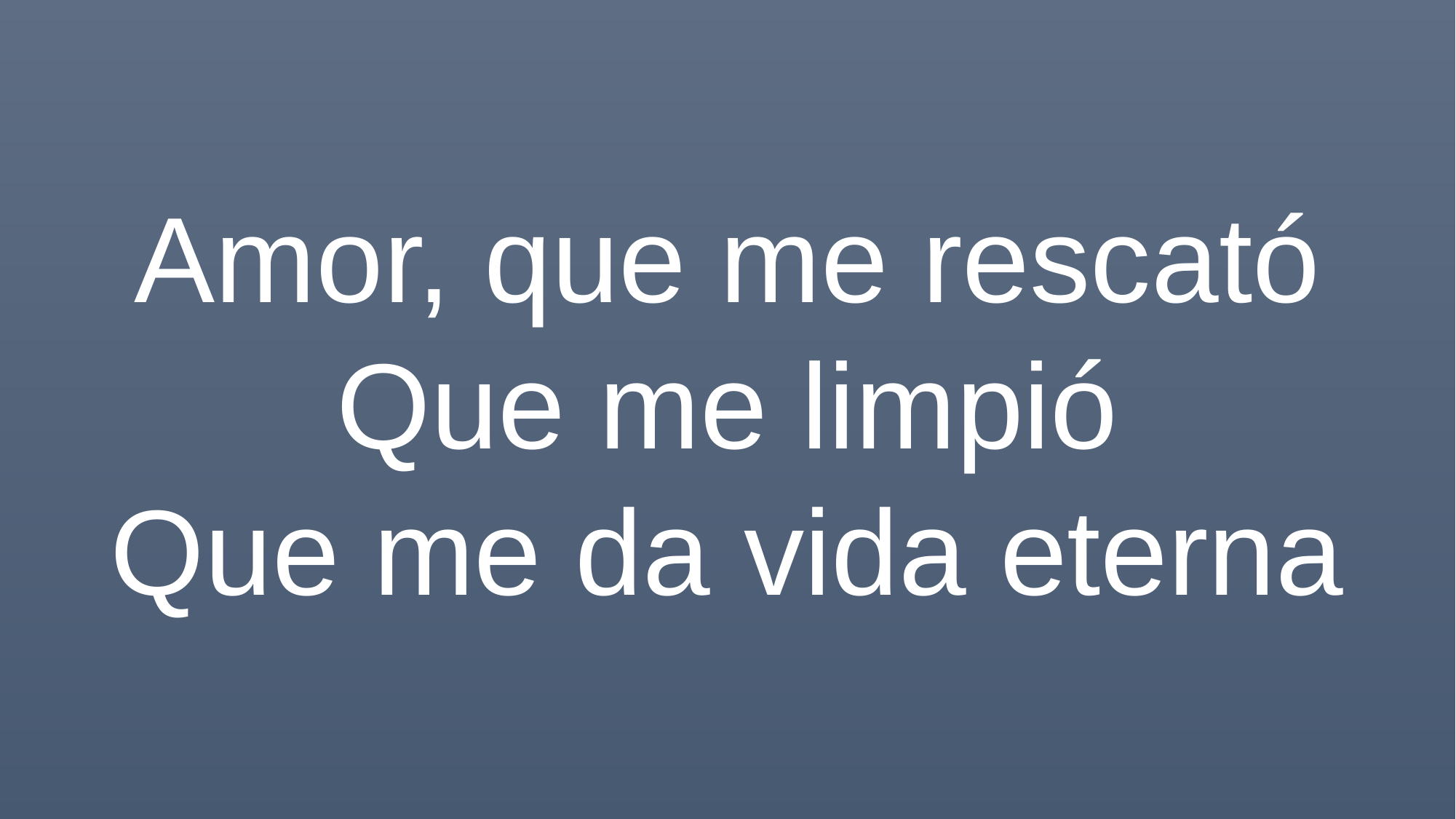

Amor, que me rescató
Que me limpió
Que me da vida eterna